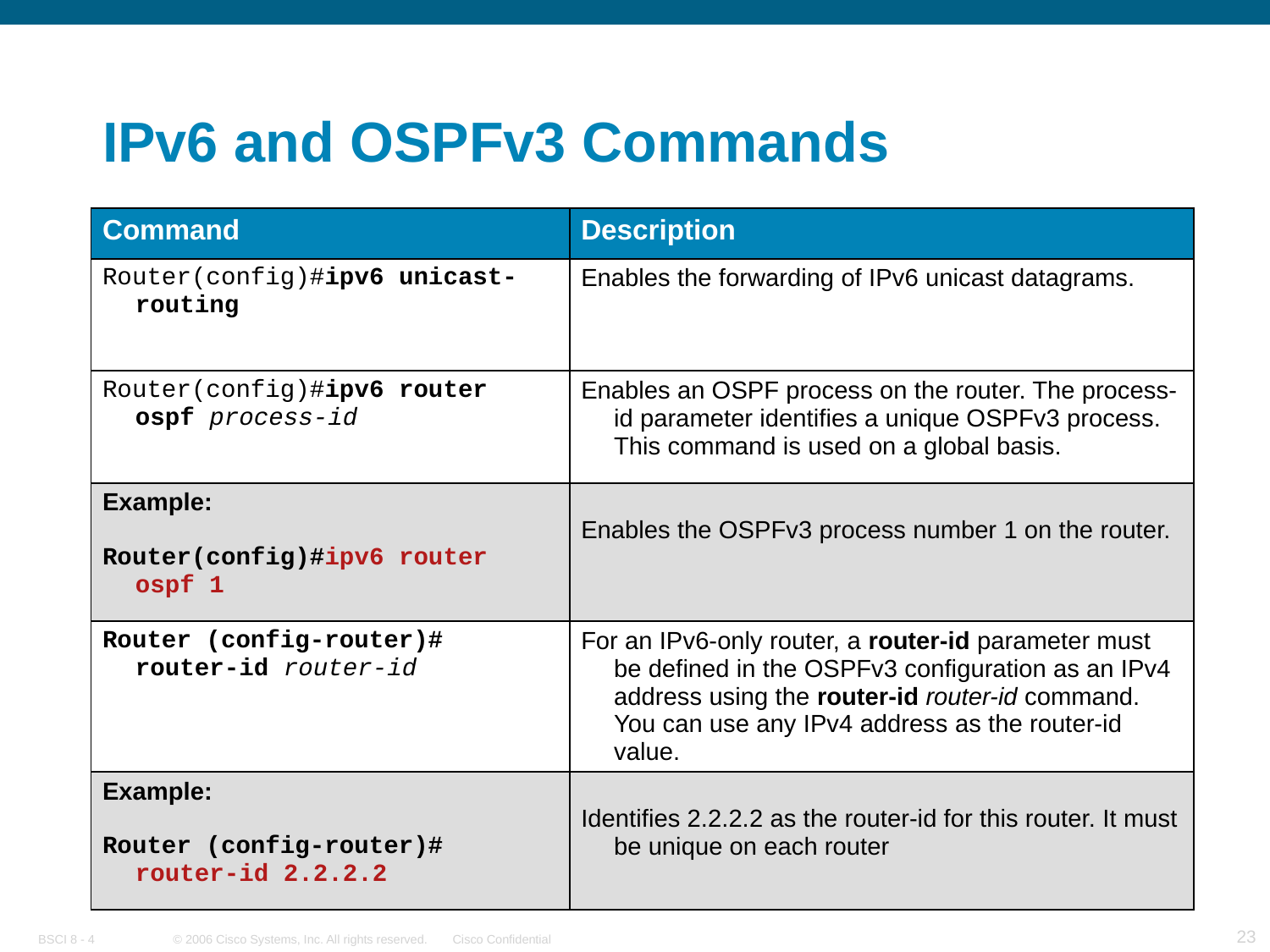

# IPv6 and OSPFv3 Commands
| Command | Description |
| --- | --- |
| Router(config)#ipv6 unicast-routing | Enables the forwarding of IPv6 unicast datagrams. |
| Router(config)#ipv6 router ospf process-id | Enables an OSPF process on the router. The process-id parameter identifies a unique OSPFv3 process. This command is used on a global basis. |
| Example: Router(config)#ipv6 router ospf 1 | Enables the OSPFv3 process number 1 on the router. |
| Router (config-router)# router-id router-id | For an IPv6-only router, a router-id parameter must be defined in the OSPFv3 configuration as an IPv4 address using the router-id router-id command. You can use any IPv4 address as the router-id value. |
| Example: Router (config-router)# router-id 2.2.2.2 | Identifies 2.2.2.2 as the router-id for this router. It must be unique on each router |